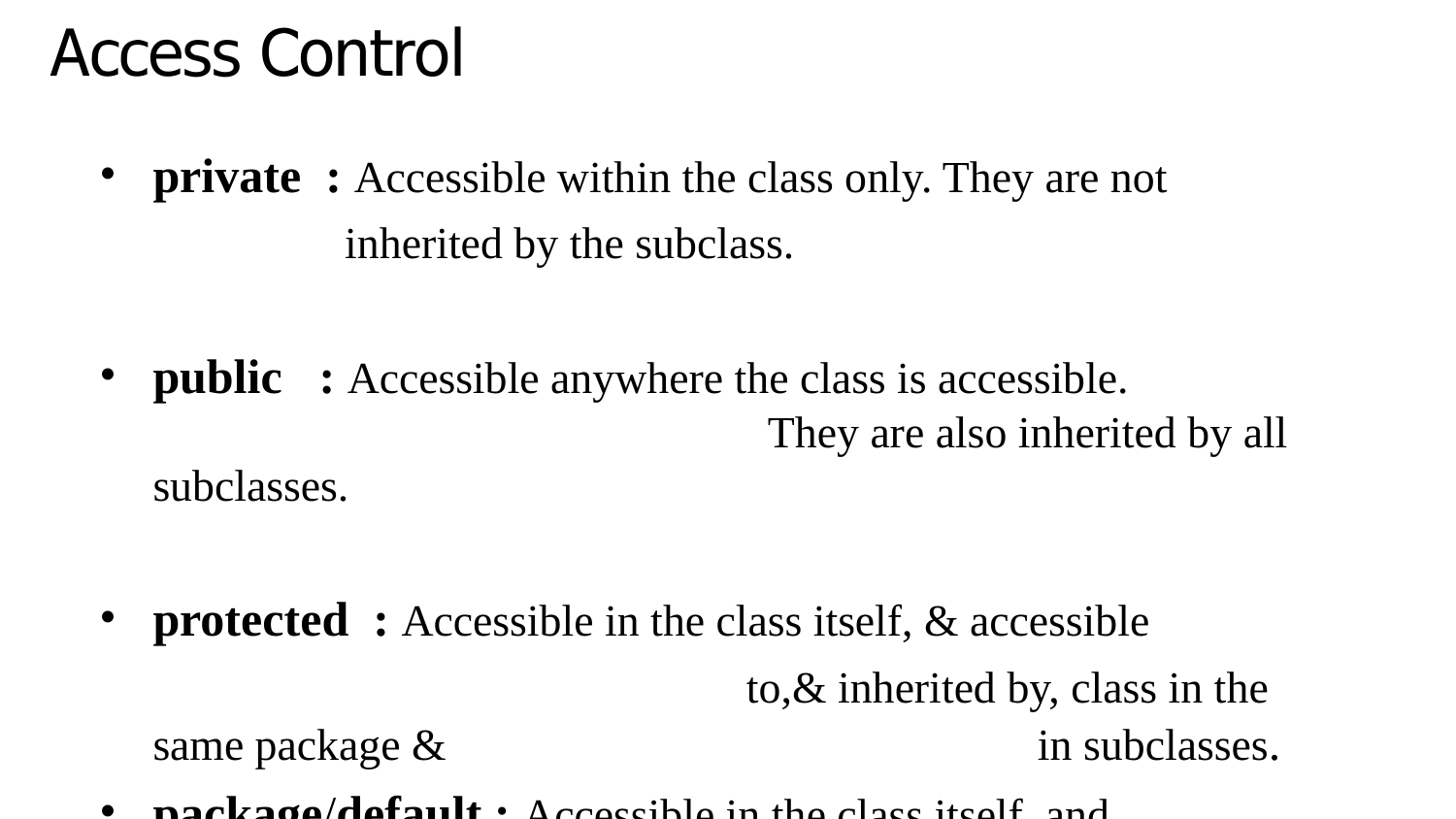

Access Control
private  : Accessible within the class only. They are not
                      inherited by the subclass.

public   : Accessible anywhere the class is accessible. 			    			   They are also inherited by all subclasses.

protected  : Accessible in the class itself, & accessible
					 to,& inherited by, class in the same package & 				 in subclasses.
package/default : Accessible in the class itself, and 					      accessible to, and inherited by, code in   						the same package.